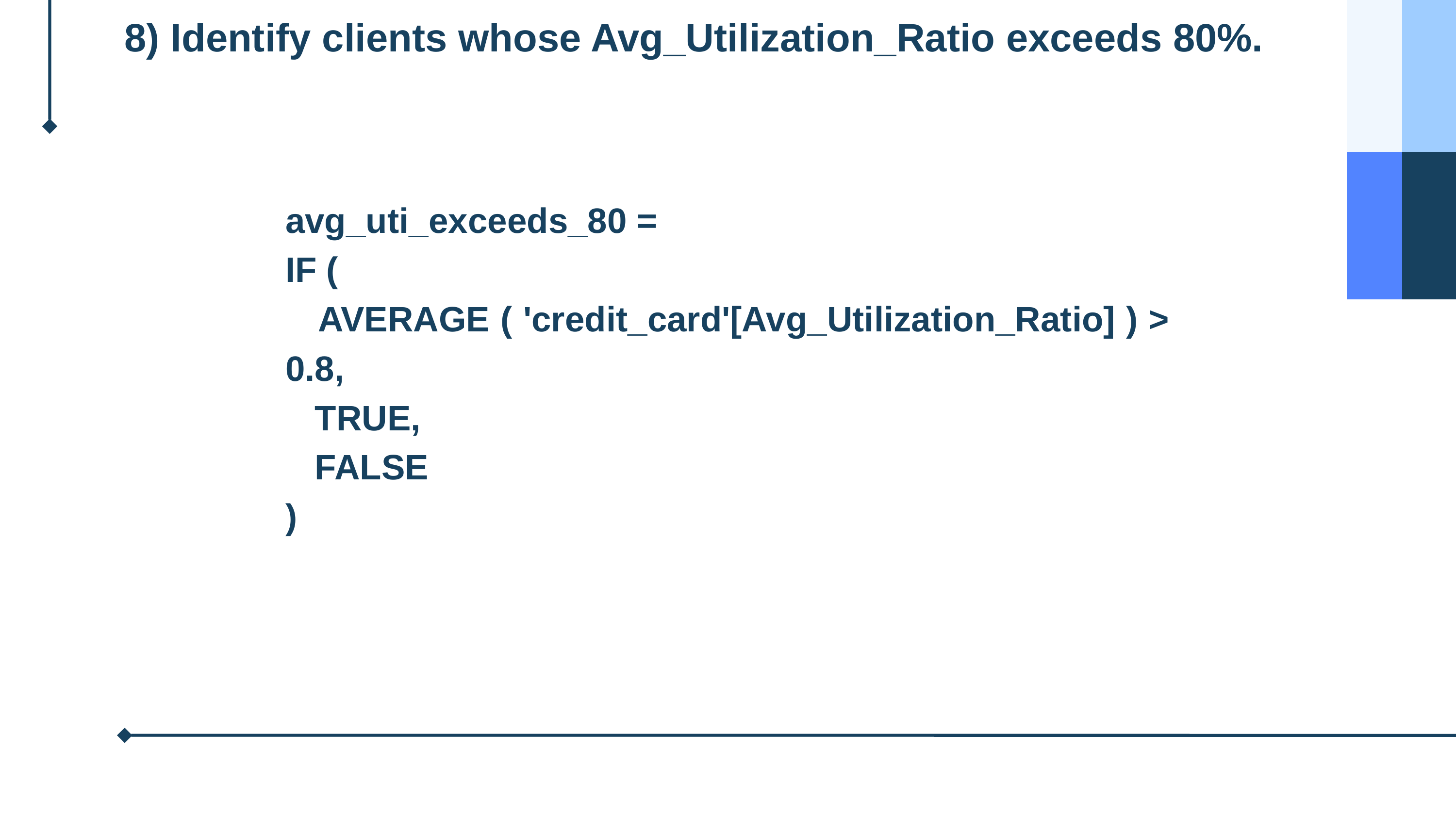

8) Identify clients whose Avg_Utilization_Ratio exceeds 80%.
avg_uti_exceeds_80 =
IF (
   AVERAGE ( 'credit_card'[Avg_Utilization_Ratio] ) > 0.8,
   TRUE,
   FALSE
)